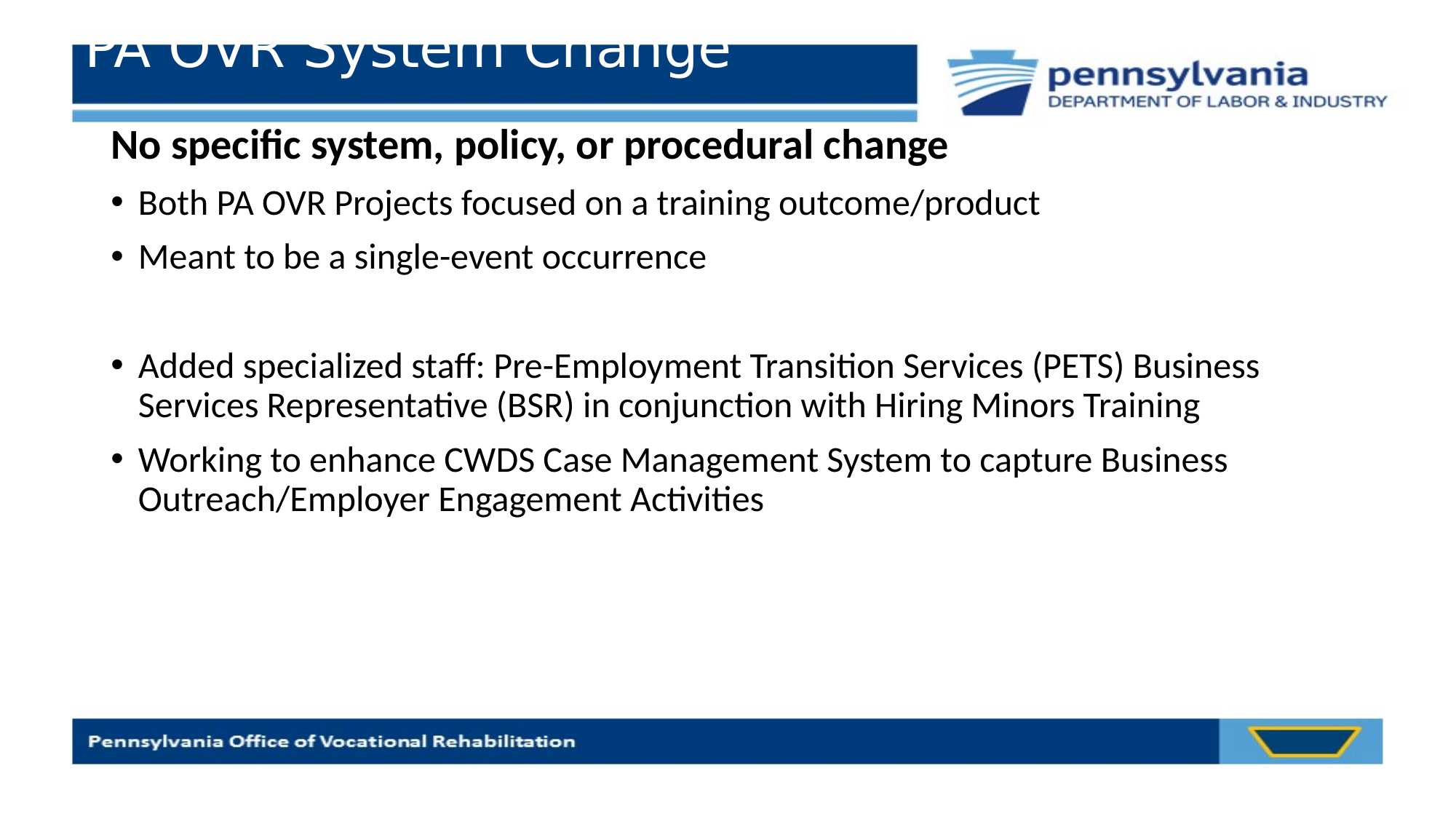

# PA OVR System Change
No specific system, policy, or procedural change
Both PA OVR Projects focused on a training outcome/product
Meant to be a single-event occurrence

Added specialized staff: Pre-Employment Transition Services (PETS) Business Services Representative (BSR) in conjunction with Hiring Minors Training
Working to enhance CWDS Case Management System to capture Business Outreach/Employer Engagement Activities
3